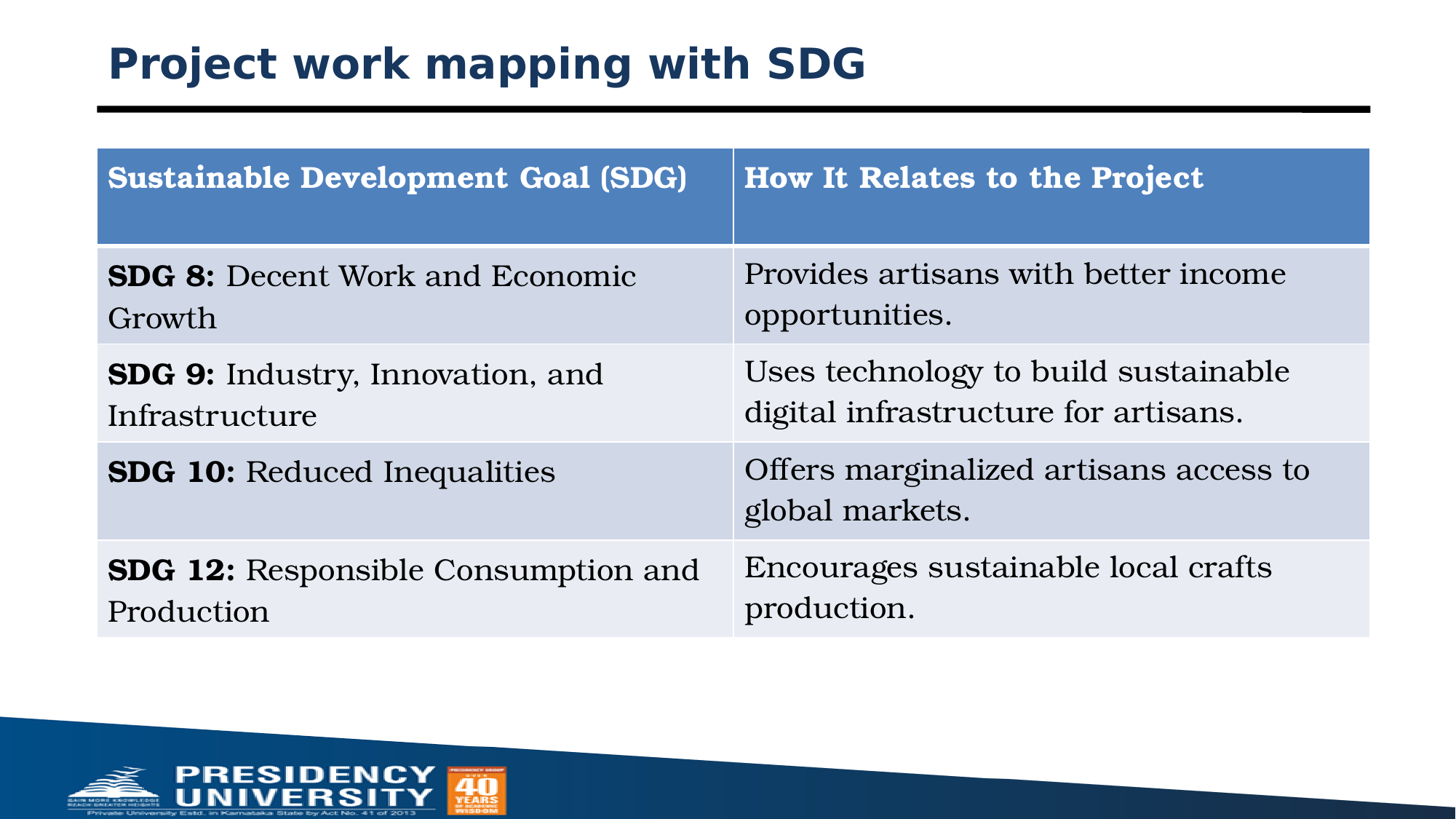

# Project work mapping with SDG
| Sustainable Development Goal (SDG) | How It Relates to the Project |
| --- | --- |
| SDG 8: Decent Work and Economic Growth | Provides artisans with better income opportunities. |
| SDG 9: Industry, Innovation, and Infrastructure | Uses technology to build sustainable digital infrastructure for artisans. |
| SDG 10: Reduced Inequalities | Offers marginalized artisans access to global markets. |
| SDG 12: Responsible Consumption and Production | Encourages sustainable local crafts production. |